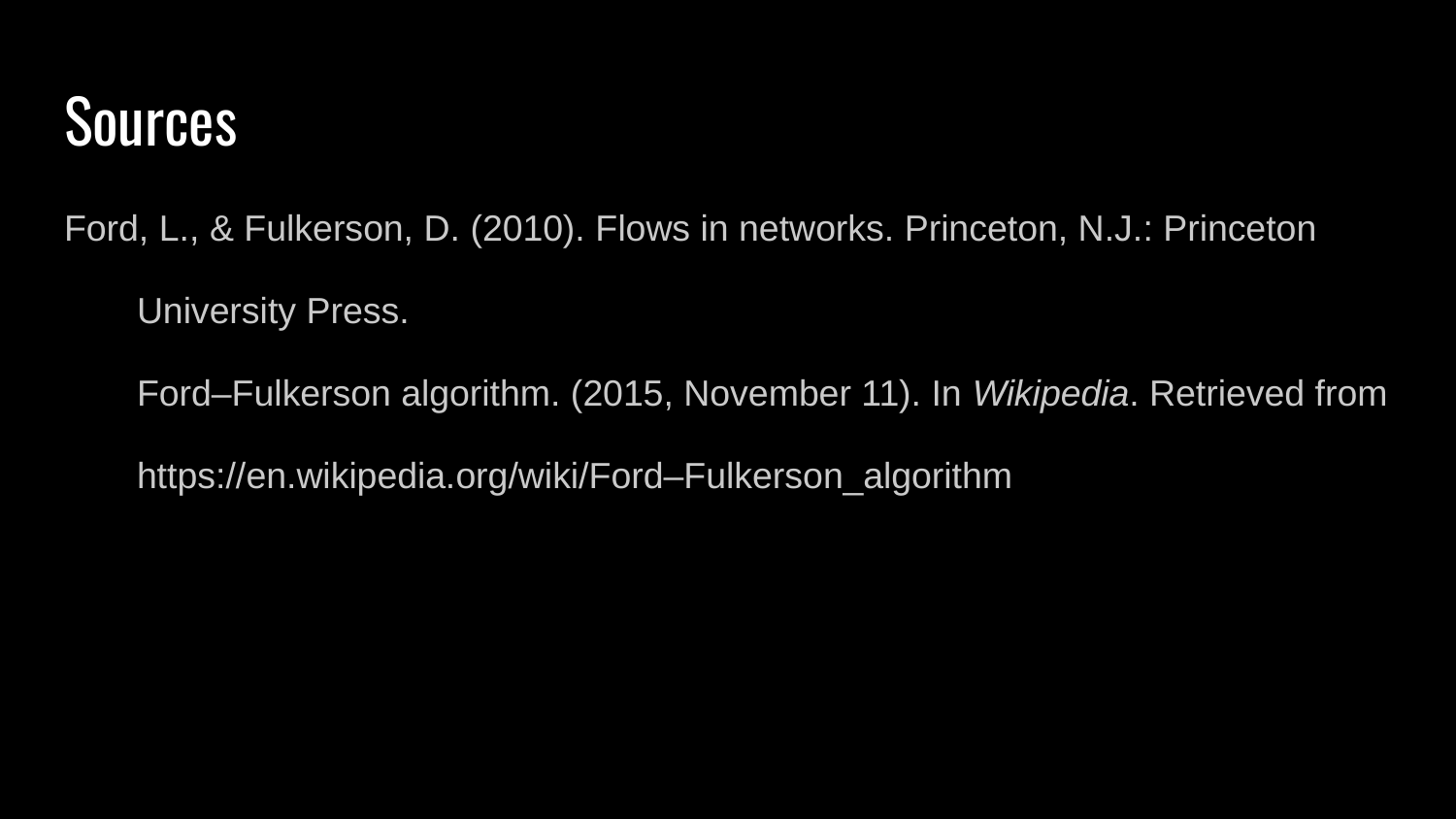

# Sources
Ford, L., & Fulkerson, D. (2010). Flows in networks. Princeton, N.J.: Princeton
University Press.
Ford–Fulkerson algorithm. (2015, November 11). In Wikipedia. Retrieved from
https://en.wikipedia.org/wiki/Ford–Fulkerson_algorithm